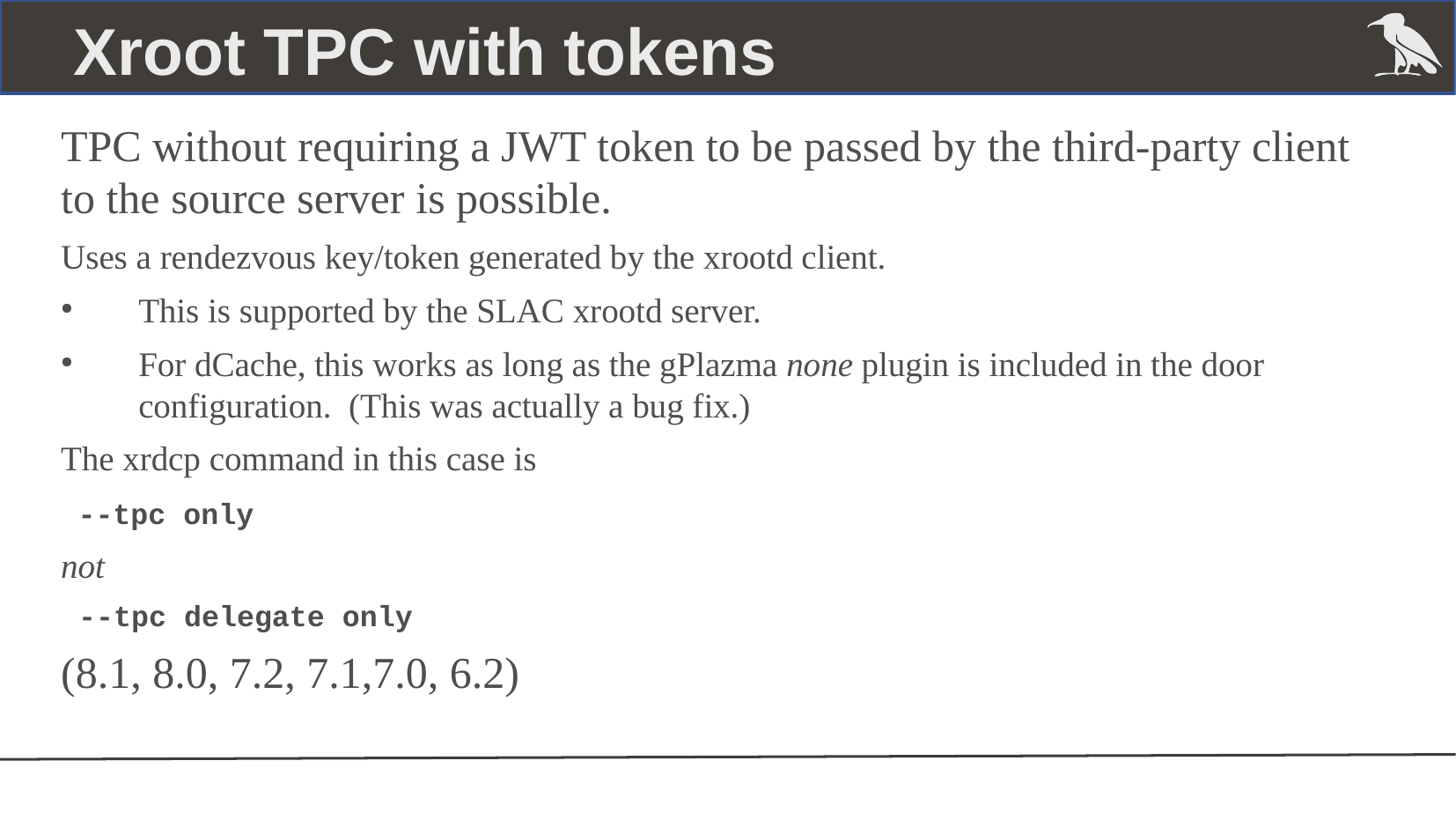

Xroot TPC with tokens

TPC without requiring a JWT token to be passed by the third-party client to the source server is possible.
Uses a rendezvous key/token generated by the xrootd client.
This is supported by the SLAC xrootd server.
For dCache, this works as long as the gPlazma none plugin is included in the door configuration.  (This was actually a bug fix.)
The xrdcp command in this case is
  --tpc only
not
 --tpc delegate only
(8.1, 8.0, 7.2, 7.1,7.0, 6.2)